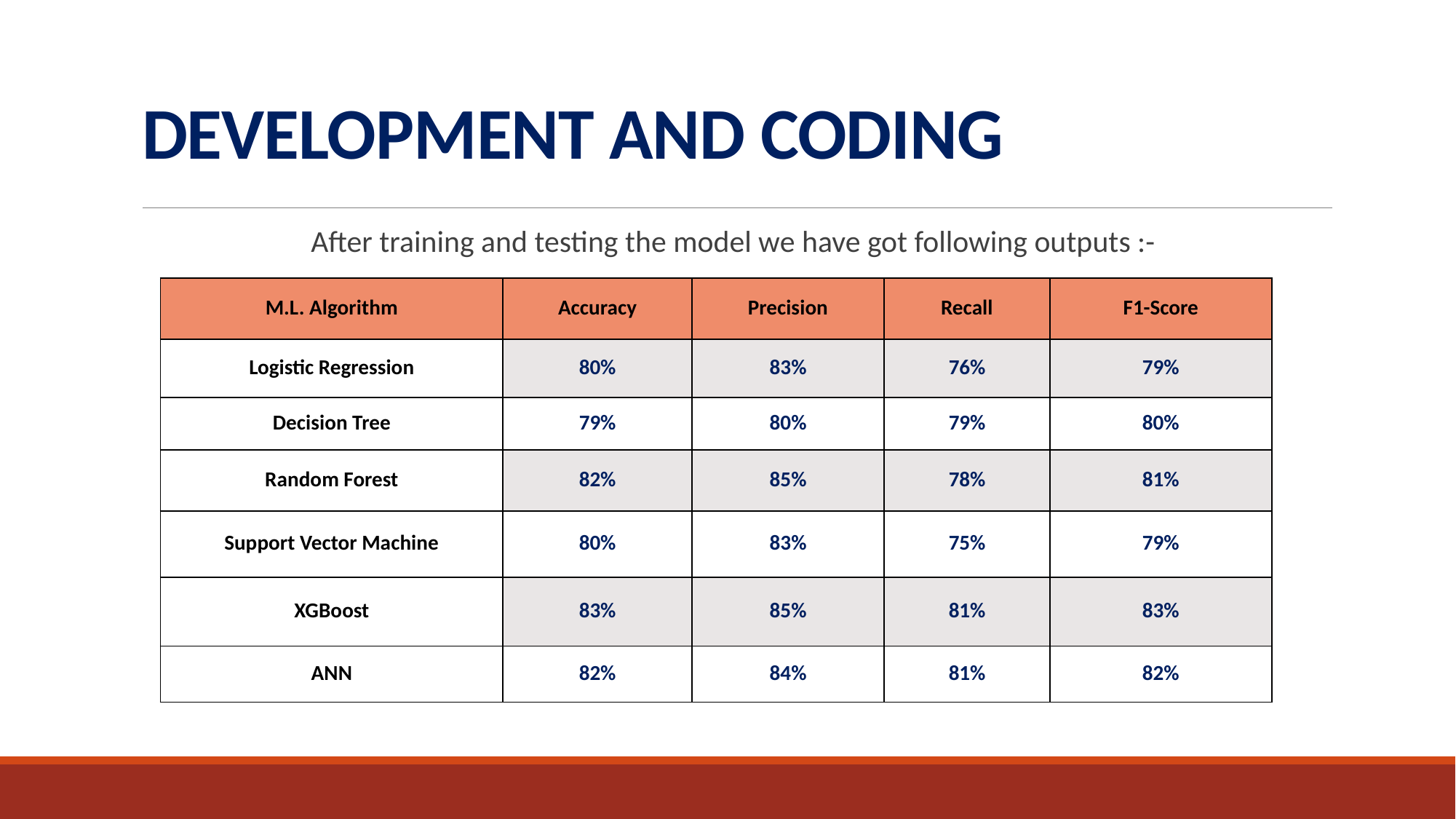

# DEVELOPMENT AND CODING
After training and testing the model we have got following outputs :-

| M.L. Algorithm | Accuracy | Precision | Recall | F1-Score |
| --- | --- | --- | --- | --- |
| Logistic Regression | 80% | 83% | 76% | 79% |
| Decision Tree | 79% | 80% | 79% | 80% |
| Random Forest | 82% | 85% | 78% | 81% |
| Support Vector Machine | 80% | 83% | 75% | 79% |
| XGBoost | 83% | 85% | 81% | 83% |
| ANN | 82% | 84% | 81% | 82% |